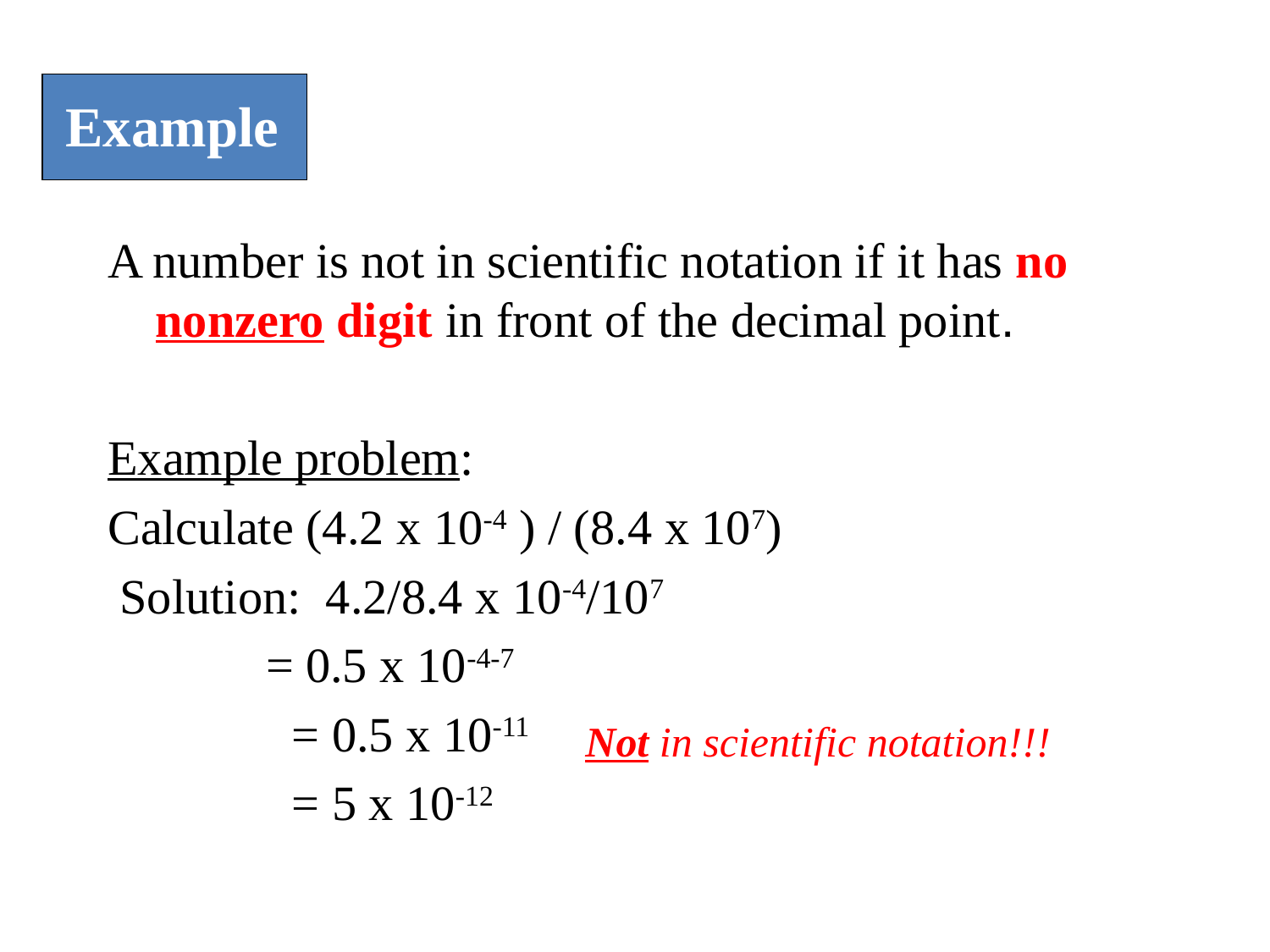

Example
A number is not in scientific notation if it has no nonzero digit in front of the decimal point.

Example problem:
Calculate (4.2 x 10-4 ) / (8.4 x 107)
 Solution:  4.2/8.4 x 10-4/107
                      = 0.5 x 10-4-7
               = 0.5 x 10-11
               = 5 x 10-12

Not in scientific notation!!!